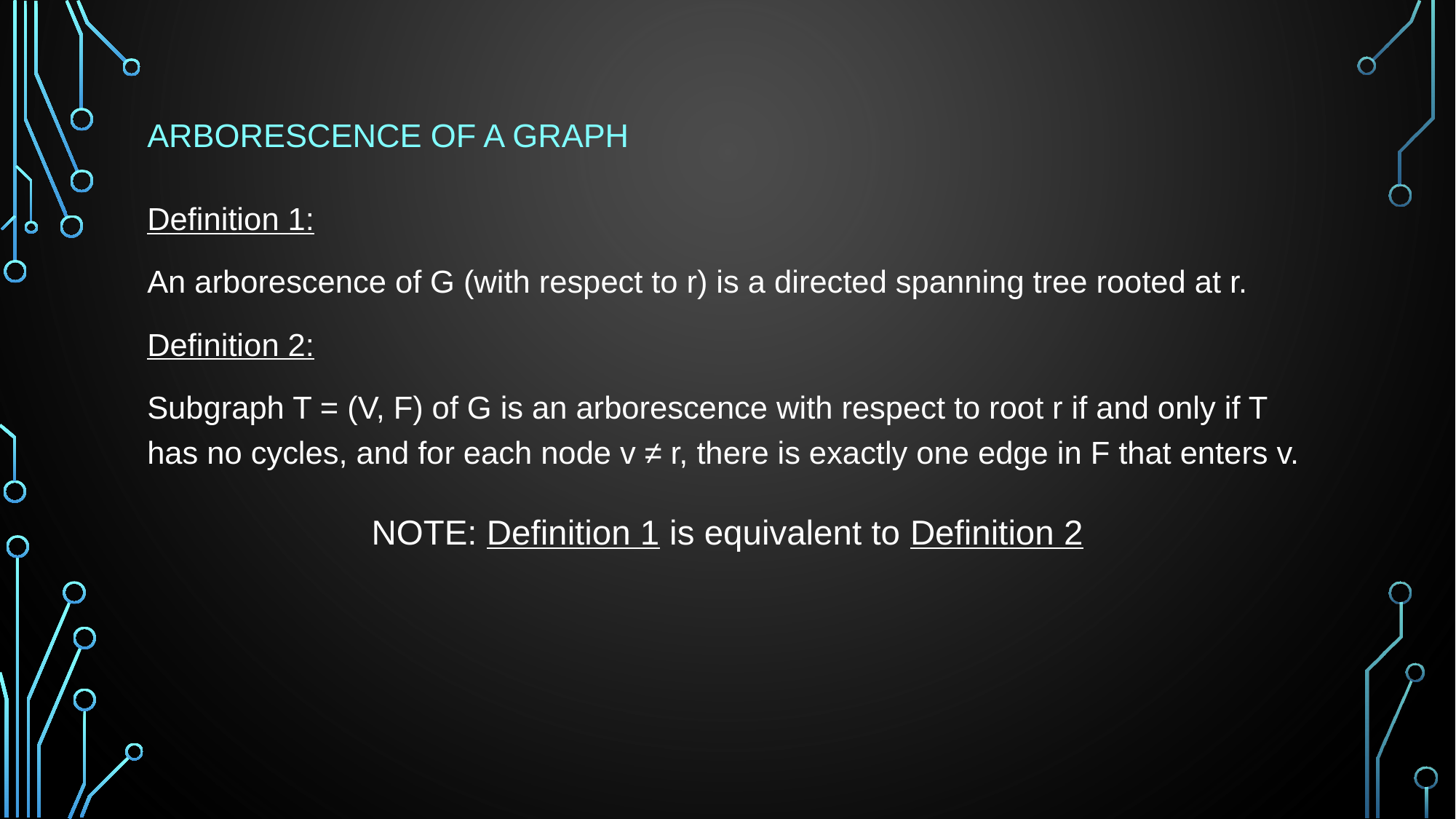

# Arborescence of a graph
Definition 1:
An arborescence of G (with respect to r) is a directed spanning tree rooted at r.
Definition 2:
Subgraph T = (V, F) of G is an arborescence with respect to root r if and only if T has no cycles, and for each node v ≠ r, there is exactly one edge in F that enters v.
NOTE: Definition 1 is equivalent to Definition 2